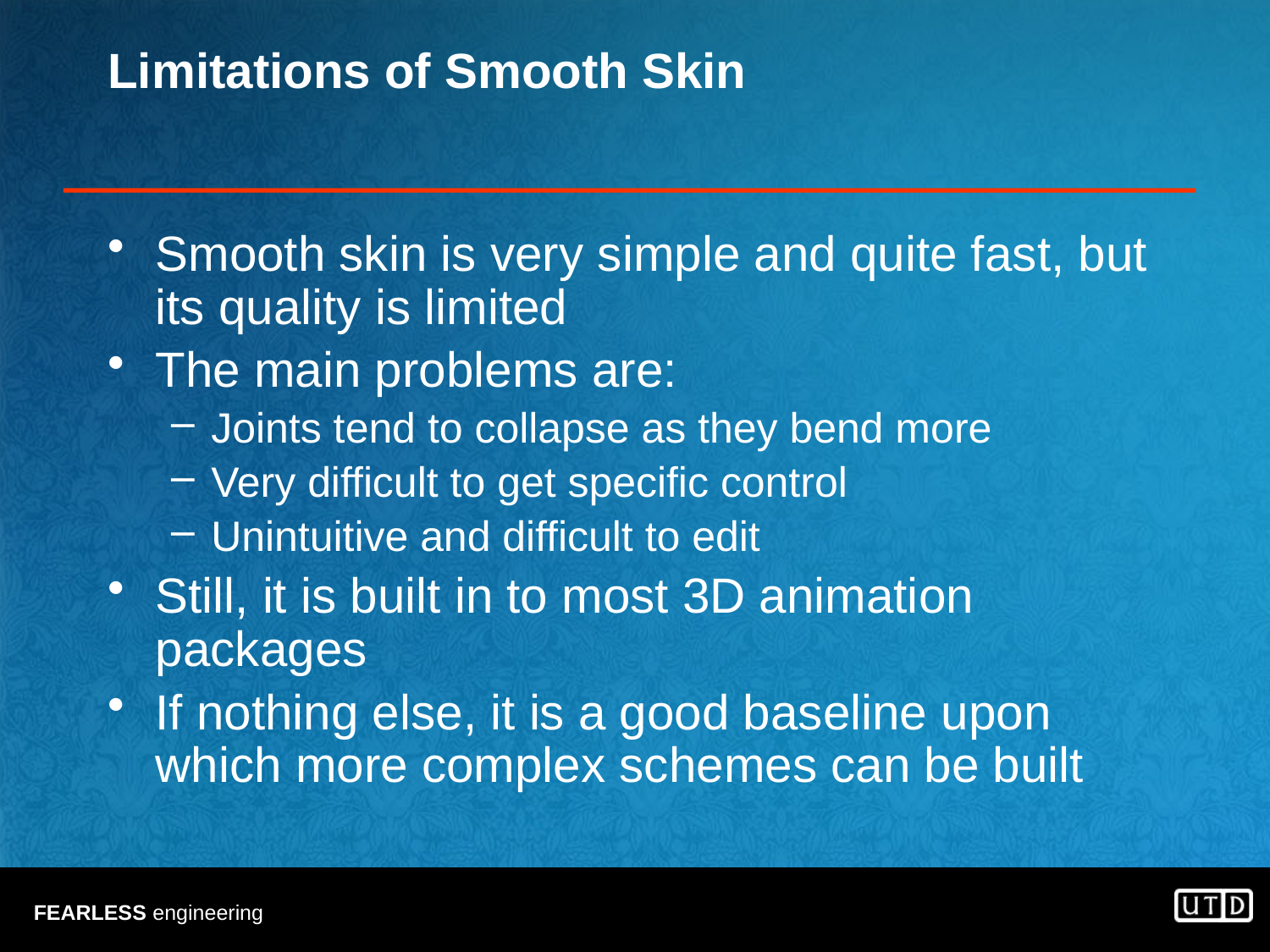

# Limitations of Smooth Skin

Smooth skin is very simple and quite fast, but its quality is limited
The main problems are:
Joints tend to collapse as they bend more
Very difficult to get specific control
Unintuitive and difficult to edit
Still, it is built in to most 3D animation packages
If nothing else, it is a good baseline upon which more complex schemes can be built